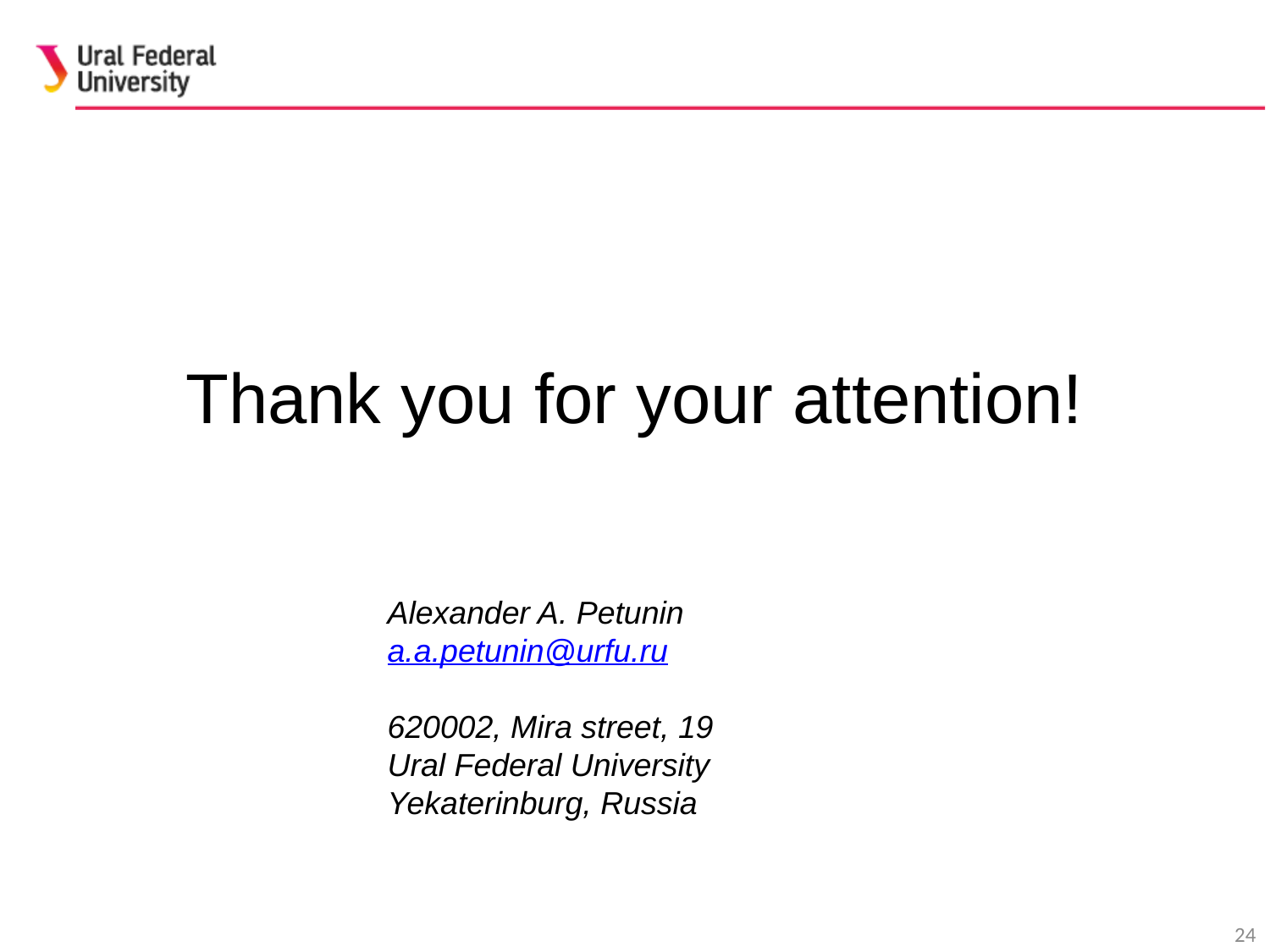

Thank you for your attention!
Alexander A. Petunin
a.a.petunin@urfu.ru

620002, Mira street, 19
Ural Federal University
Yekaterinburg, Russia
24